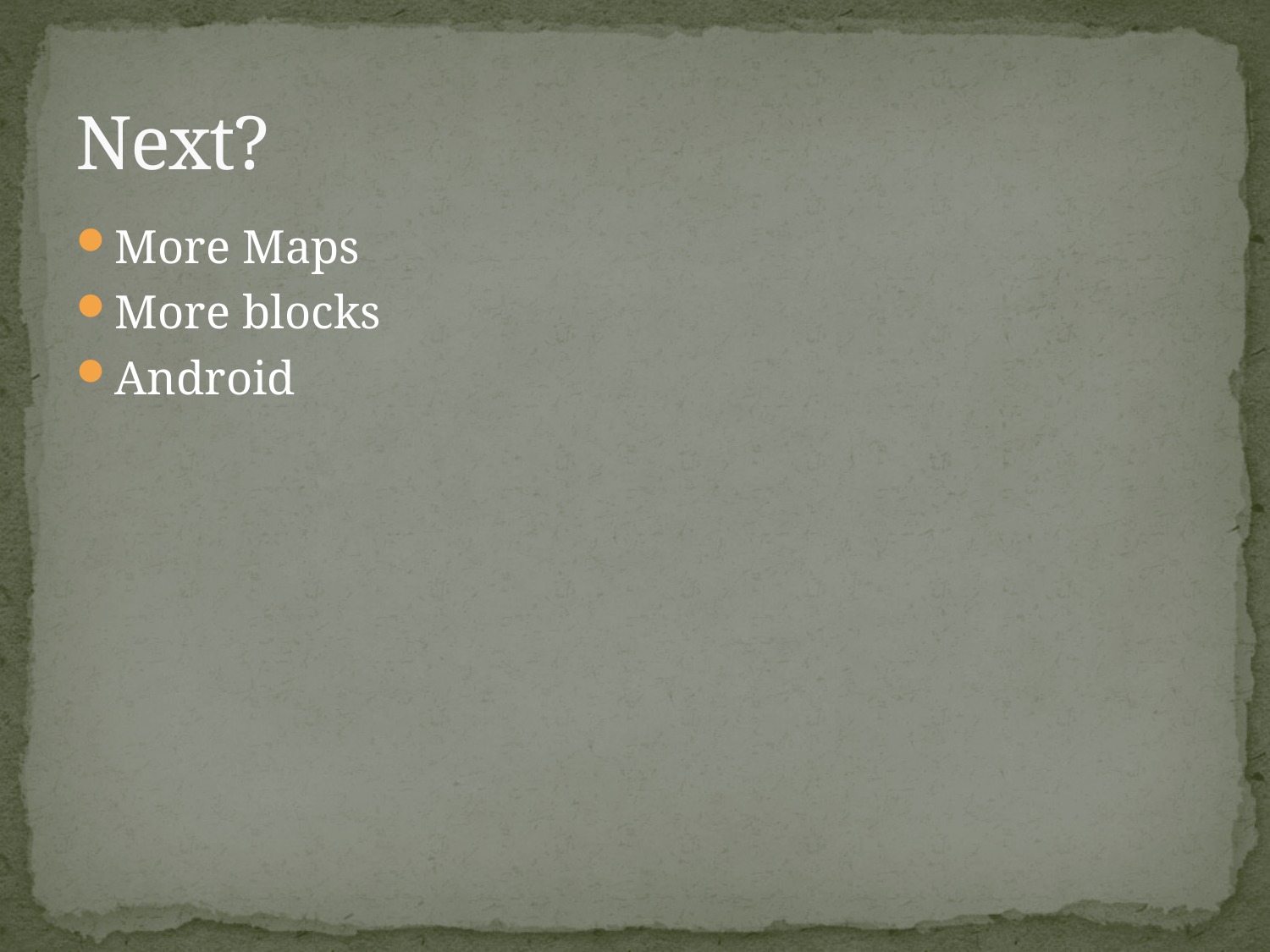

# Next?
More Maps
More blocks
Android